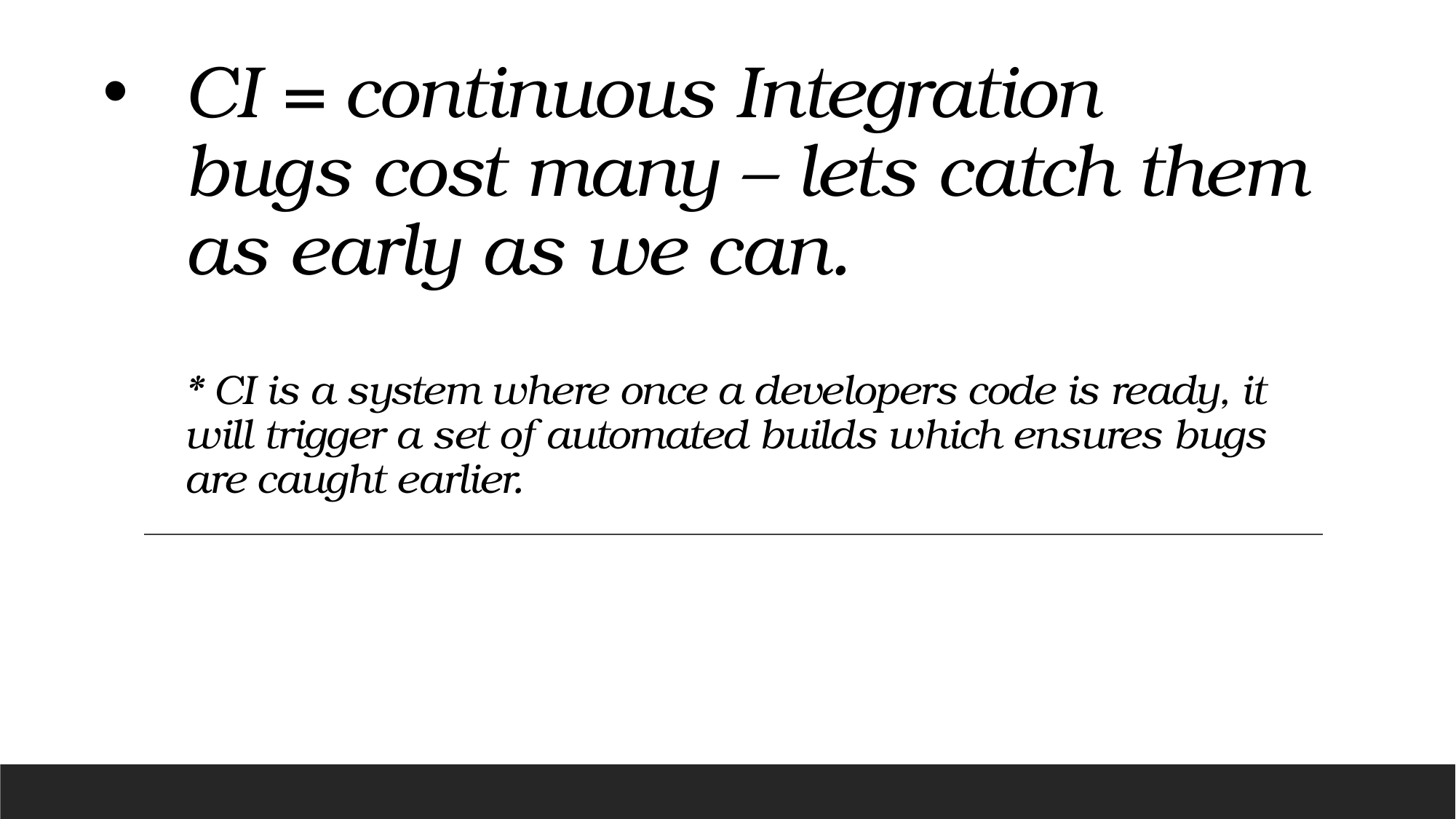

# CI = continuous Integration bugs cost many – lets catch them as early as we can. * CI is a system where once a developers code is ready, it will trigger a set of automated builds which ensures bugs are caught earlier.